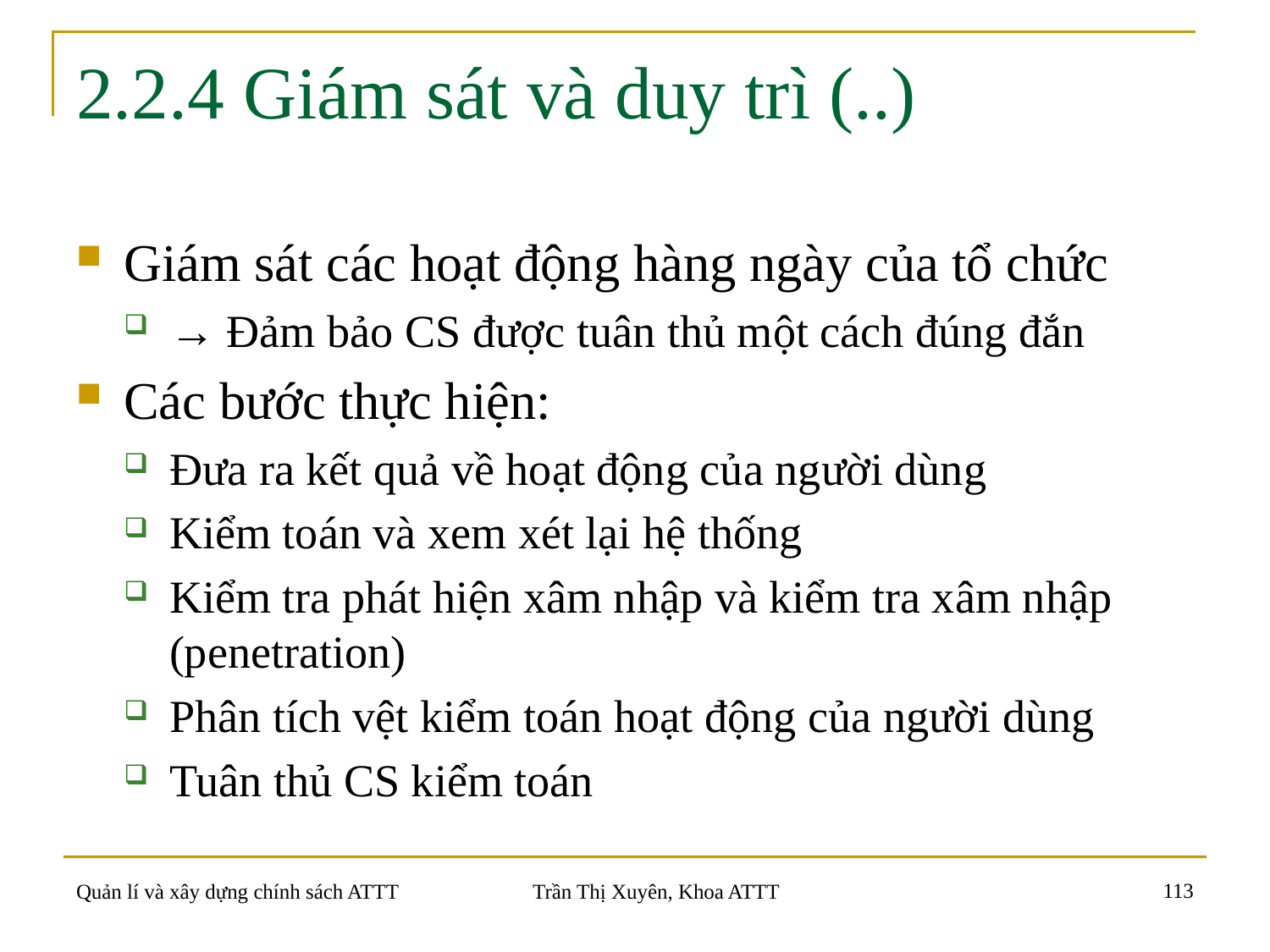

# 2.2.4 Giám sát và duy trì (..)
Giám sát các hoạt động hàng ngày của tổ chức
→ Đảm bảo CS được tuân thủ một cách đúng đắn
Các bước thực hiện:
Đưa ra kết quả về hoạt động của người dùng
Kiểm toán và xem xét lại hệ thống
Kiểm tra phát hiện xâm nhập và kiểm tra xâm nhập (penetration)
Phân tích vệt kiểm toán hoạt động của người dùng
Tuân thủ CS kiểm toán
113
Quản lí và xây dựng chính sách ATTT
Trần Thị Xuyên, Khoa ATTT